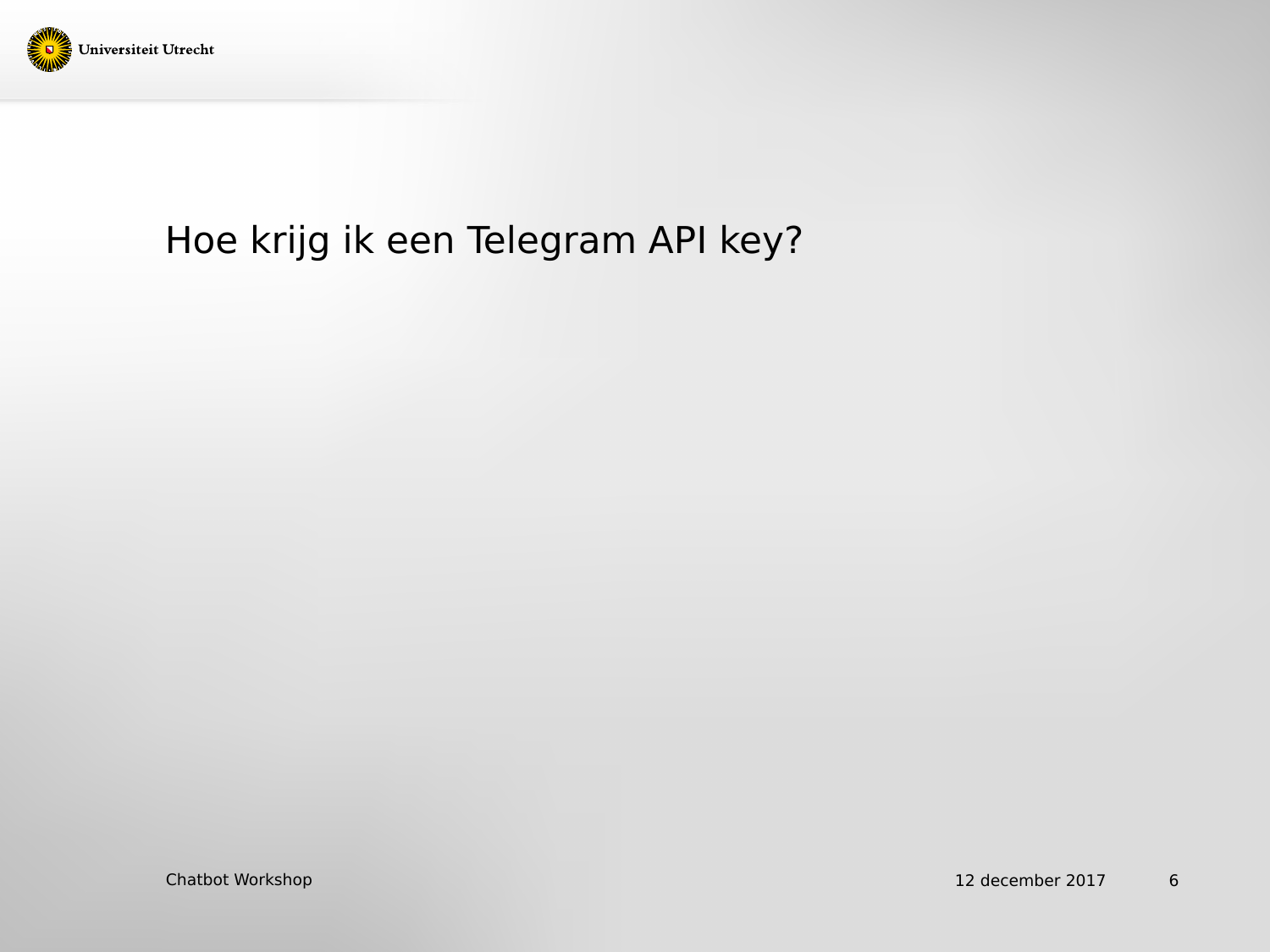

# Hoe krijg ik een Telegram API key?

12 december 2017
6
Chatbot Workshop